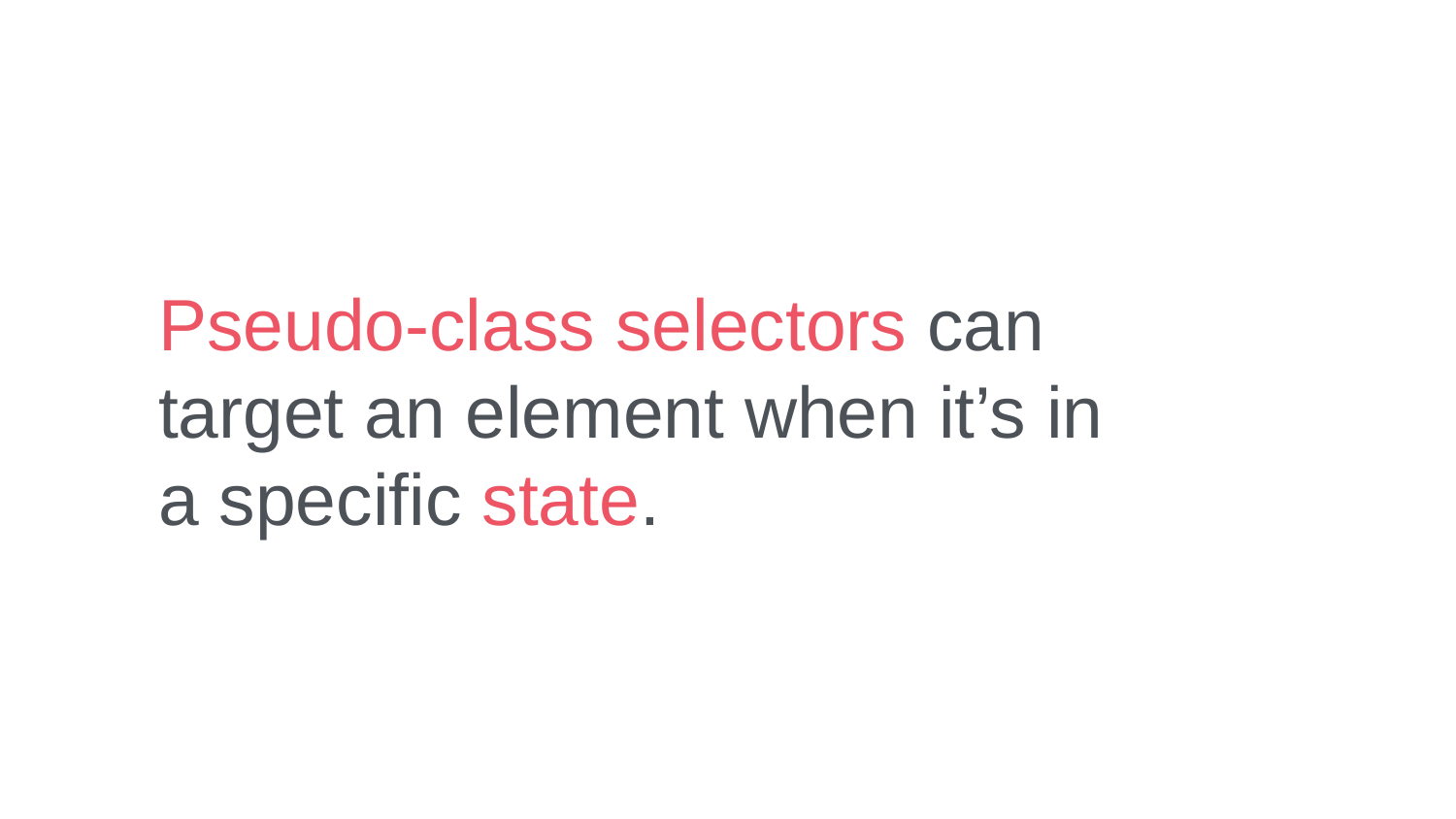

Pseudo-class selectors can
target an element when it’s in
a specific state.